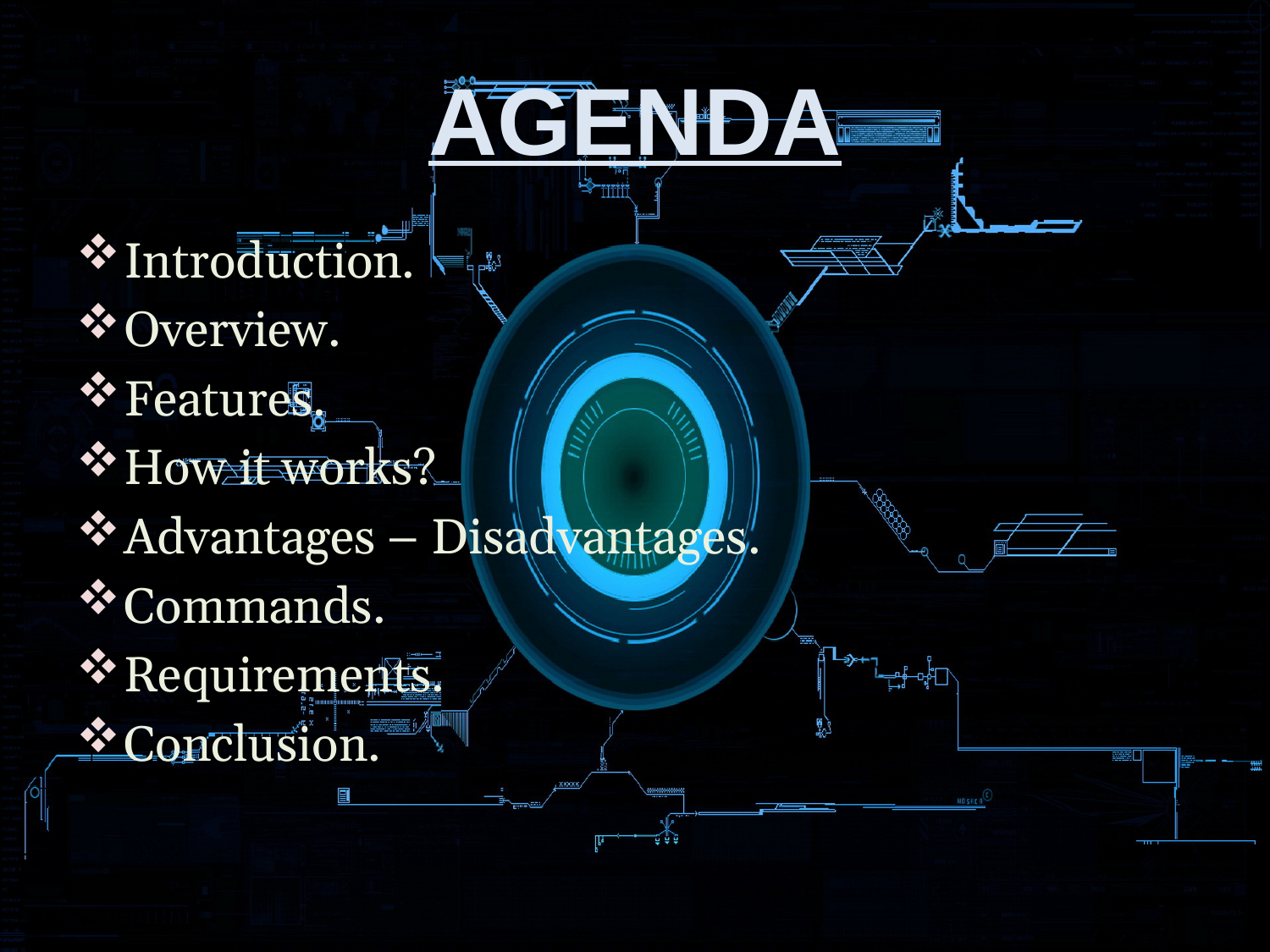

# AGENDA
Introduction.
Overview.
Features.
How it works?
Advantages – Disadvantages.
Commands.
Requirements.
Conclusion.